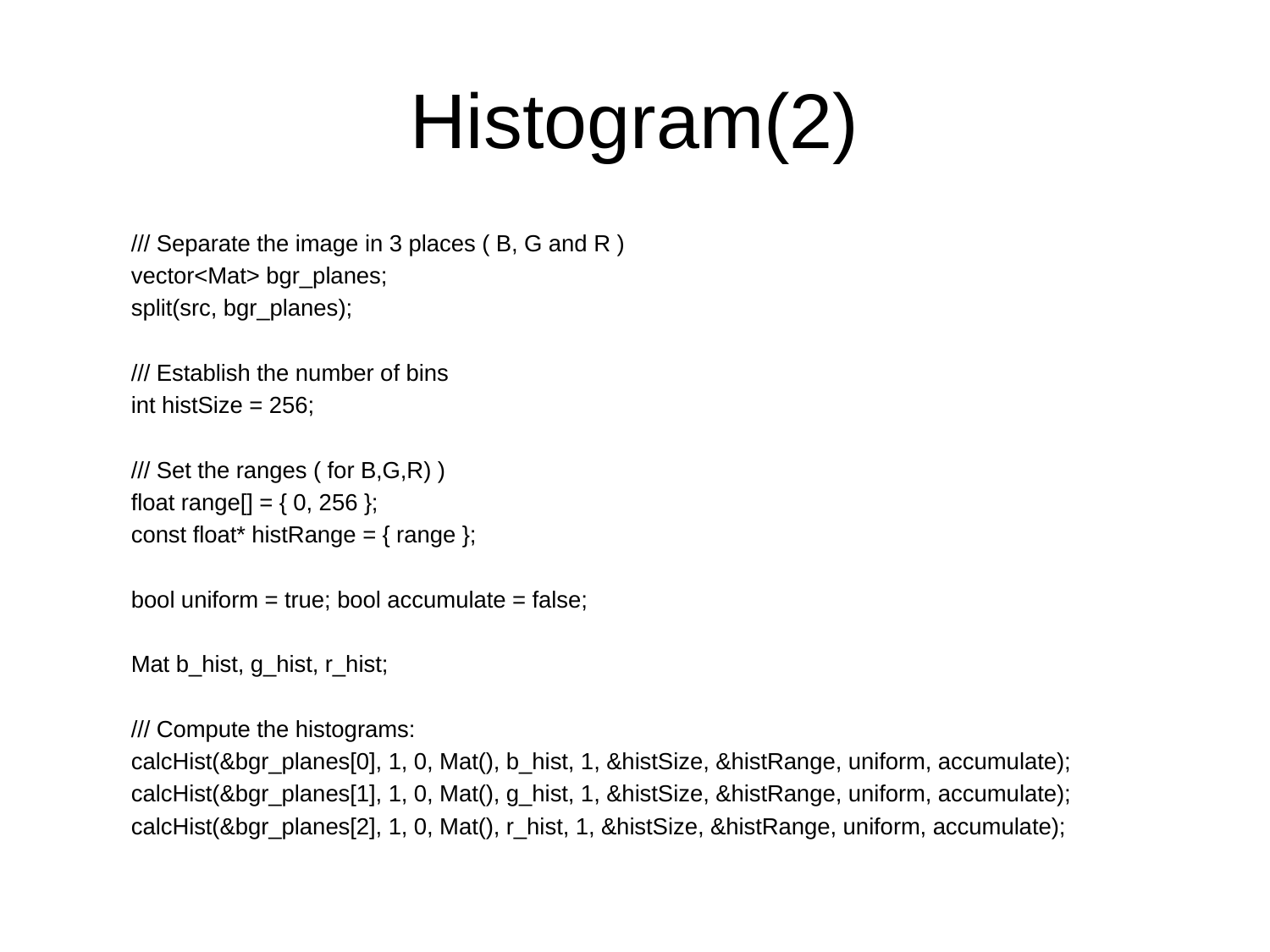

# Histogram(2)
/// Separate the image in 3 places ( B, G and R )
vector<Mat> bgr_planes;
split(src, bgr_planes);

/// Establish the number of bins
int histSize = 256;

/// Set the ranges ( for B,G,R) )
float range[] = { 0, 256 };
const float* histRange = { range };

bool uniform = true; bool accumulate = false;

Mat b_hist, g_hist, r_hist;

/// Compute the histograms:
calcHist(&bgr_planes[0], 1, 0, Mat(), b_hist, 1, &histSize, &histRange, uniform, accumulate);
calcHist(&bgr_planes[1], 1, 0, Mat(), g_hist, 1, &histSize, &histRange, uniform, accumulate);
calcHist(&bgr_planes[2], 1, 0, Mat(), r_hist, 1, &histSize, &histRange, uniform, accumulate);